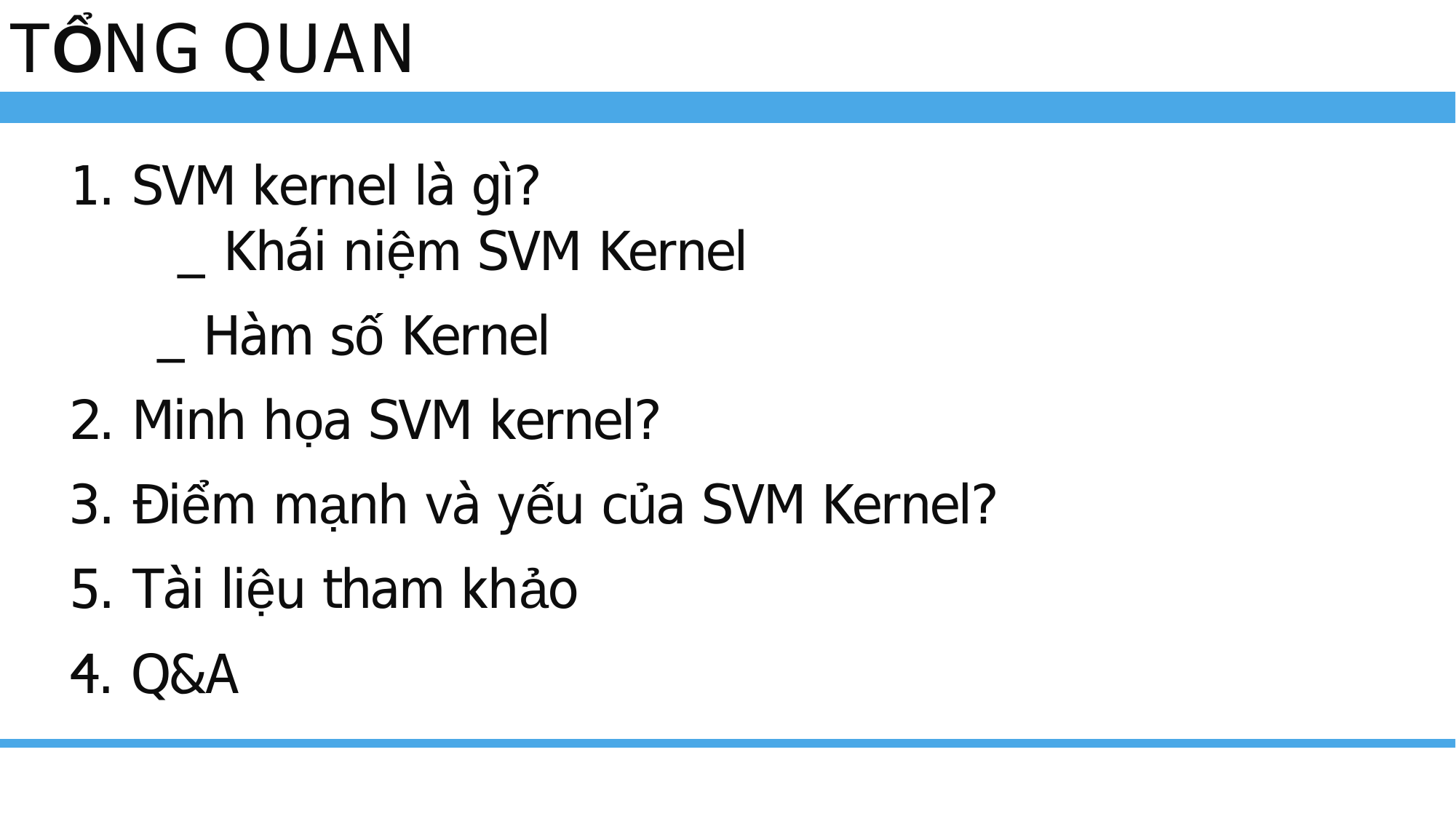

# Tổng quan
1. SVM kernel là gì?
		_ Khái niệm SVM Kernel
	_ Hàm số Kernel
2. Minh họa SVM kernel?
3. Điểm mạnh và yếu của SVM Kernel?
5. Tài liệu tham khảo
4. Q&A